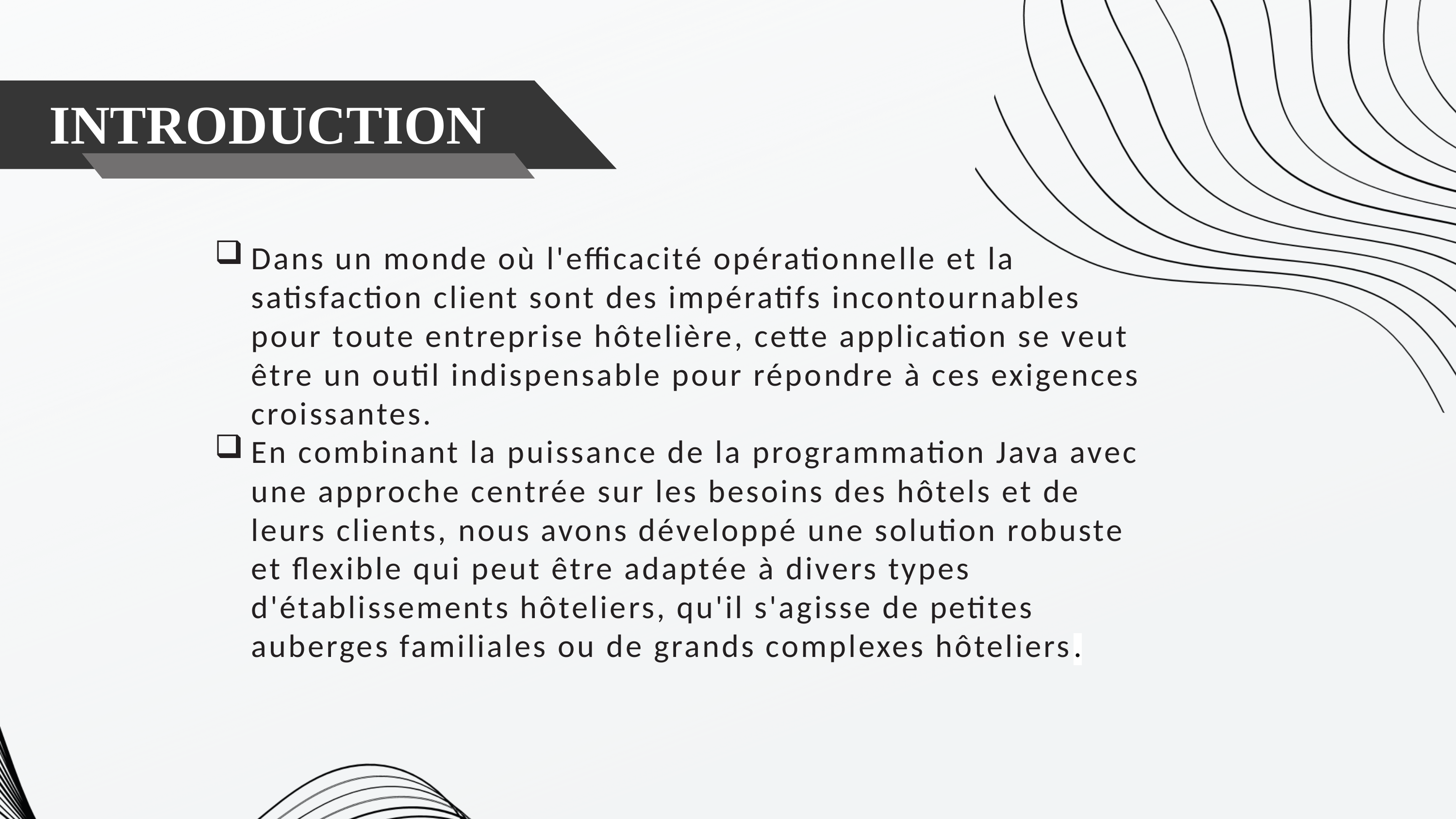

INTRODUCTION

Dans un monde où l'efficacité opérationnelle et la satisfaction client sont des impératifs incontournables pour toute entreprise hôtelière, cette application se veut être un outil indispensable pour répondre à ces exigences croissantes.
En combinant la puissance de la programmation Java avec une approche centrée sur les besoins des hôtels et de leurs clients, nous avons développé une solution robuste et flexible qui peut être adaptée à divers types d'établissements hôteliers, qu'il s'agisse de petites auberges familiales ou de grands complexes hôteliers.